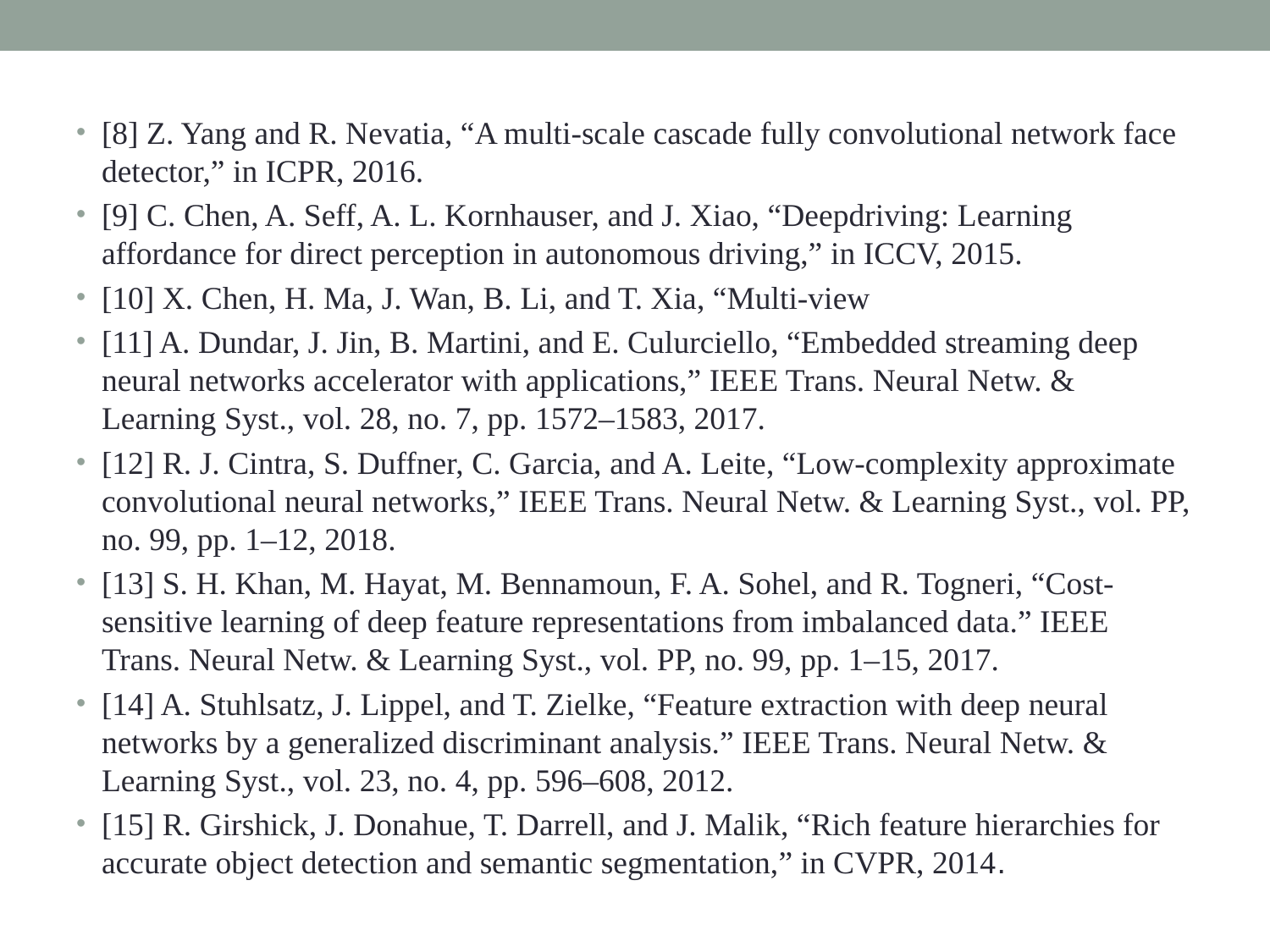

[8] Z. Yang and R. Nevatia, “A multi-scale cascade fully convolutional network face detector,” in ICPR, 2016.
[9] C. Chen, A. Seff, A. L. Kornhauser, and J. Xiao, “Deepdriving: Learning affordance for direct perception in autonomous driving,” in ICCV, 2015.
[10] X. Chen, H. Ma, J. Wan, B. Li, and T. Xia, “Multi-view
[11] A. Dundar, J. Jin, B. Martini, and E. Culurciello, “Embedded streaming deep neural networks accelerator with applications,” IEEE Trans. Neural Netw. & Learning Syst., vol. 28, no. 7, pp. 1572–1583, 2017.
[12] R. J. Cintra, S. Duffner, C. Garcia, and A. Leite, “Low-complexity approximate convolutional neural networks,” IEEE Trans. Neural Netw. & Learning Syst., vol. PP, no. 99, pp. 1–12, 2018.
[13] S. H. Khan, M. Hayat, M. Bennamoun, F. A. Sohel, and R. Togneri, “Cost-sensitive learning of deep feature representations from imbalanced data.” IEEE Trans. Neural Netw. & Learning Syst., vol. PP, no. 99, pp. 1–15, 2017.
[14] A. Stuhlsatz, J. Lippel, and T. Zielke, “Feature extraction with deep neural networks by a generalized discriminant analysis.” IEEE Trans. Neural Netw. & Learning Syst., vol. 23, no. 4, pp. 596–608, 2012.
[15] R. Girshick, J. Donahue, T. Darrell, and J. Malik, “Rich feature hierarchies for accurate object detection and semantic segmentation,” in CVPR, 2014.